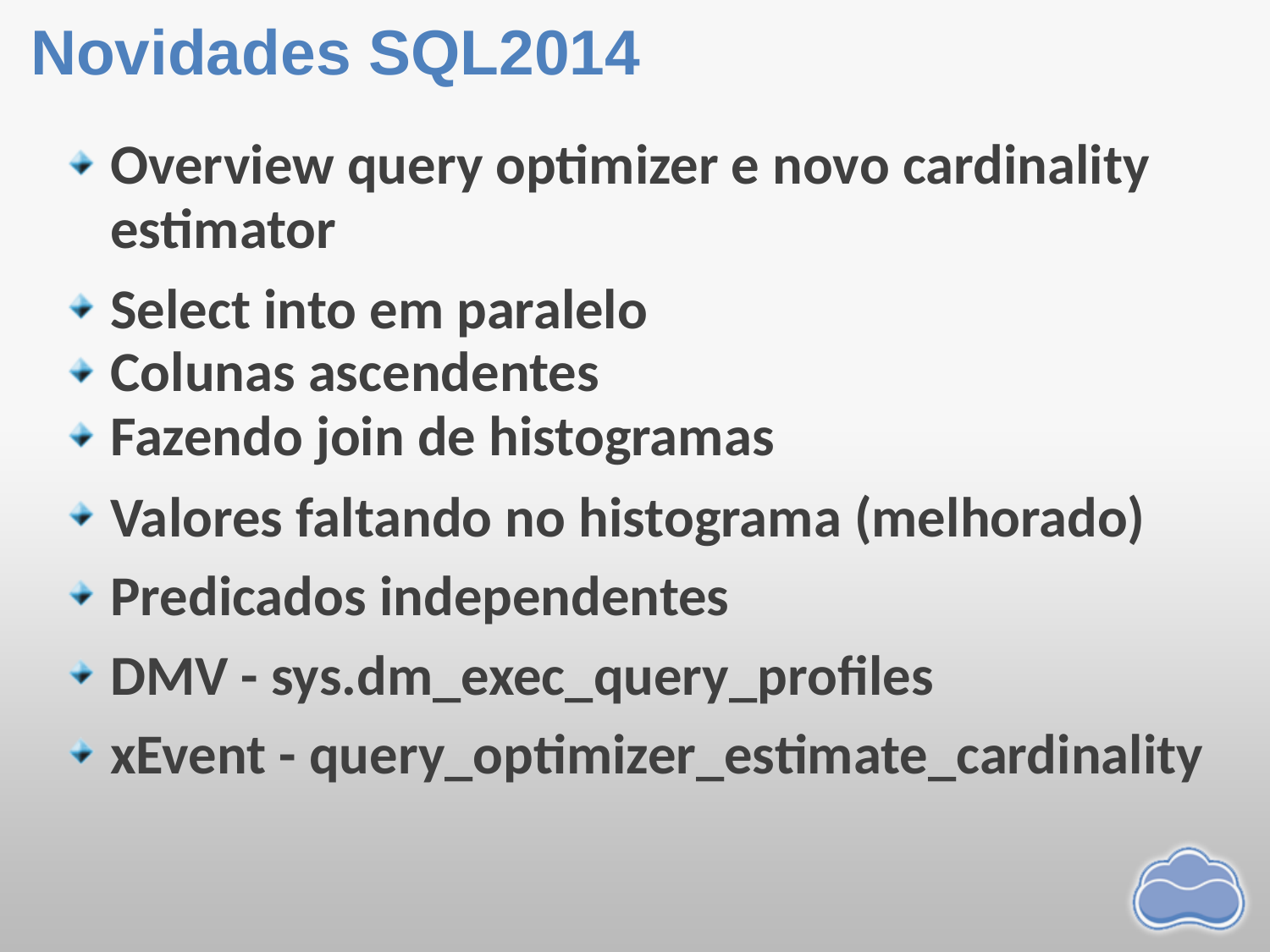

Novidades SQL2014
Overview query optimizer e novo cardinality estimator
Select into em paralelo
Colunas ascendentes
Fazendo join de histogramas
Valores faltando no histograma (melhorado)
Predicados independentes
DMV - sys.dm_exec_query_profiles
xEvent - query_optimizer_estimate_cardinality